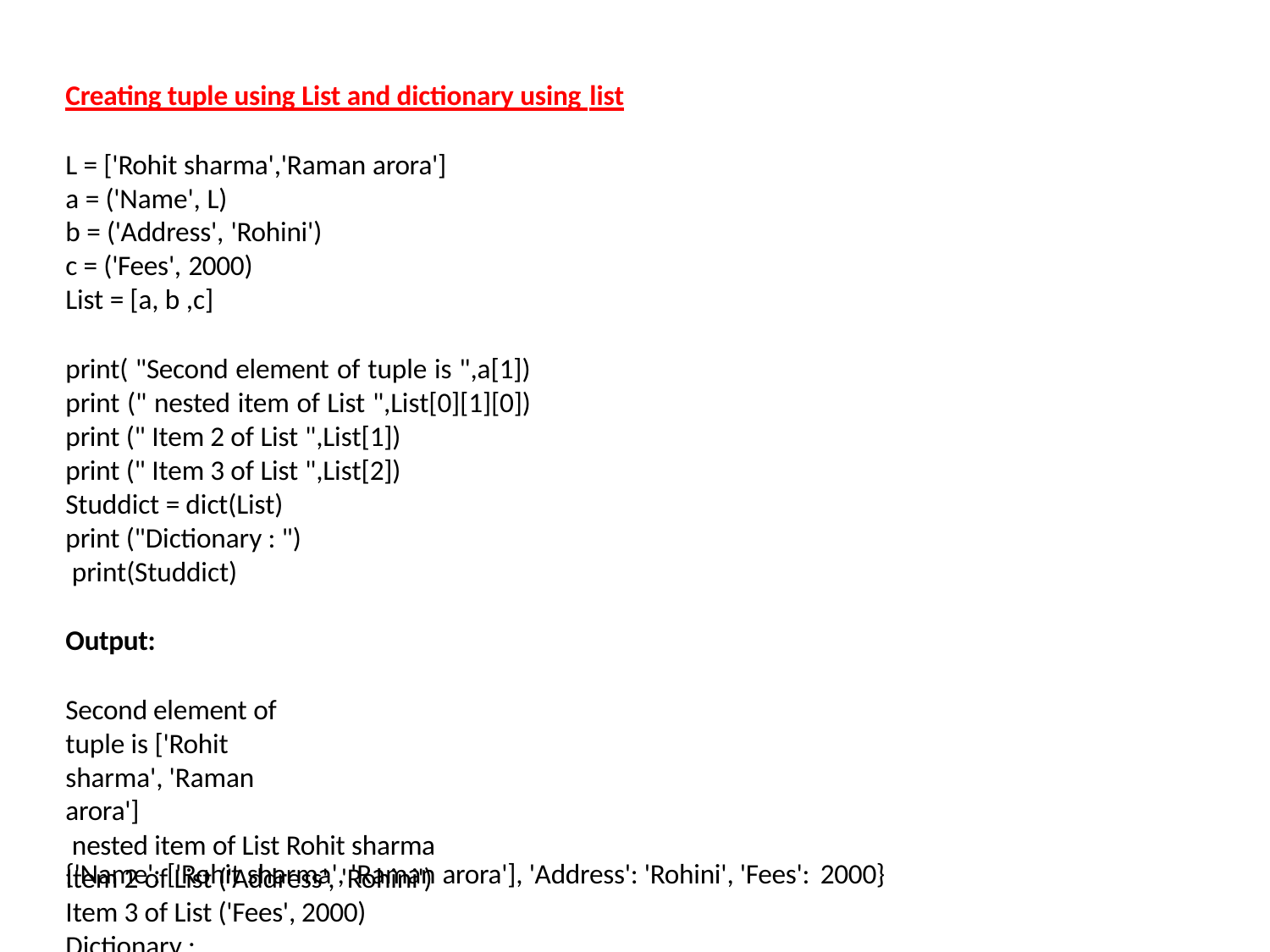

Creating tuple using List and dictionary using list

L = ['Rohit sharma','Raman arora']  a = ('Name', L)
b = ('Address', 'Rohini')
c = ('Fees', 2000)
List = [a, b ,c]

print( "Second element of tuple is ",a[1])  print (" nested item of List ",List[0][1][0])  print (" Item 2 of List ",List[1])
print (" Item 3 of List ",List[2])
Studdict = dict(List)  print ("Dictionary : ")  print(Studdict)

Output:

Second element of tuple is ['Rohit sharma', 'Raman arora']
nested item of List Rohit sharma  Item 2 of List ('Address', 'Rohini')  Item 3 of List ('Fees', 2000)  Dictionary :
{'Name': ['Rohit sharma', 'Raman arora'], 'Address': 'Rohini', 'Fees': 2000}